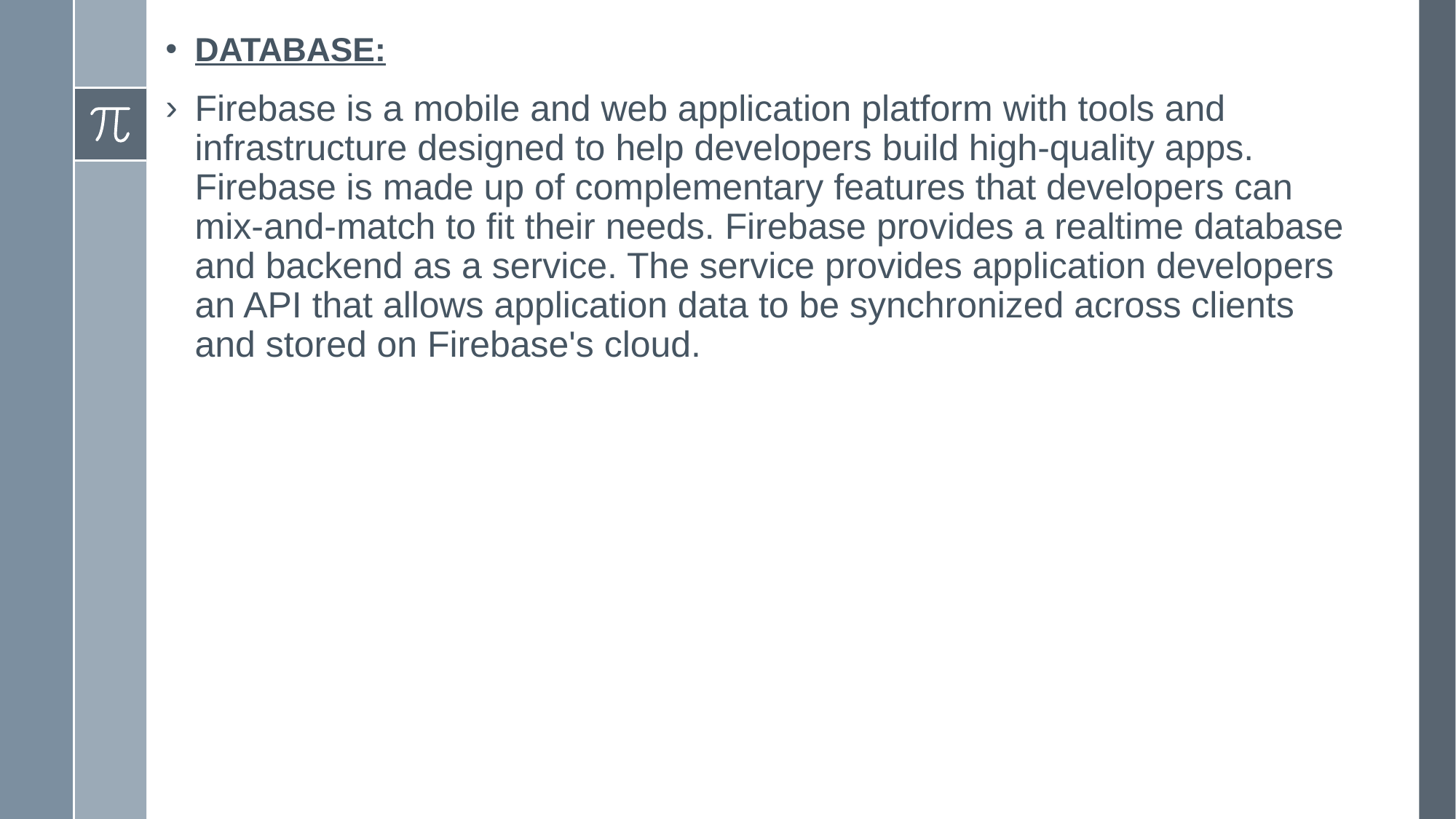

Database:
Firebase is a mobile and web application platform with tools and infrastructure designed to help developers build high-quality apps. Firebase is made up of complementary features that developers can mix-and-match to fit their needs. Firebase provides a realtime database and backend as a service. The service provides application developers an API that allows application data to be synchronized across clients and stored on Firebase's cloud.